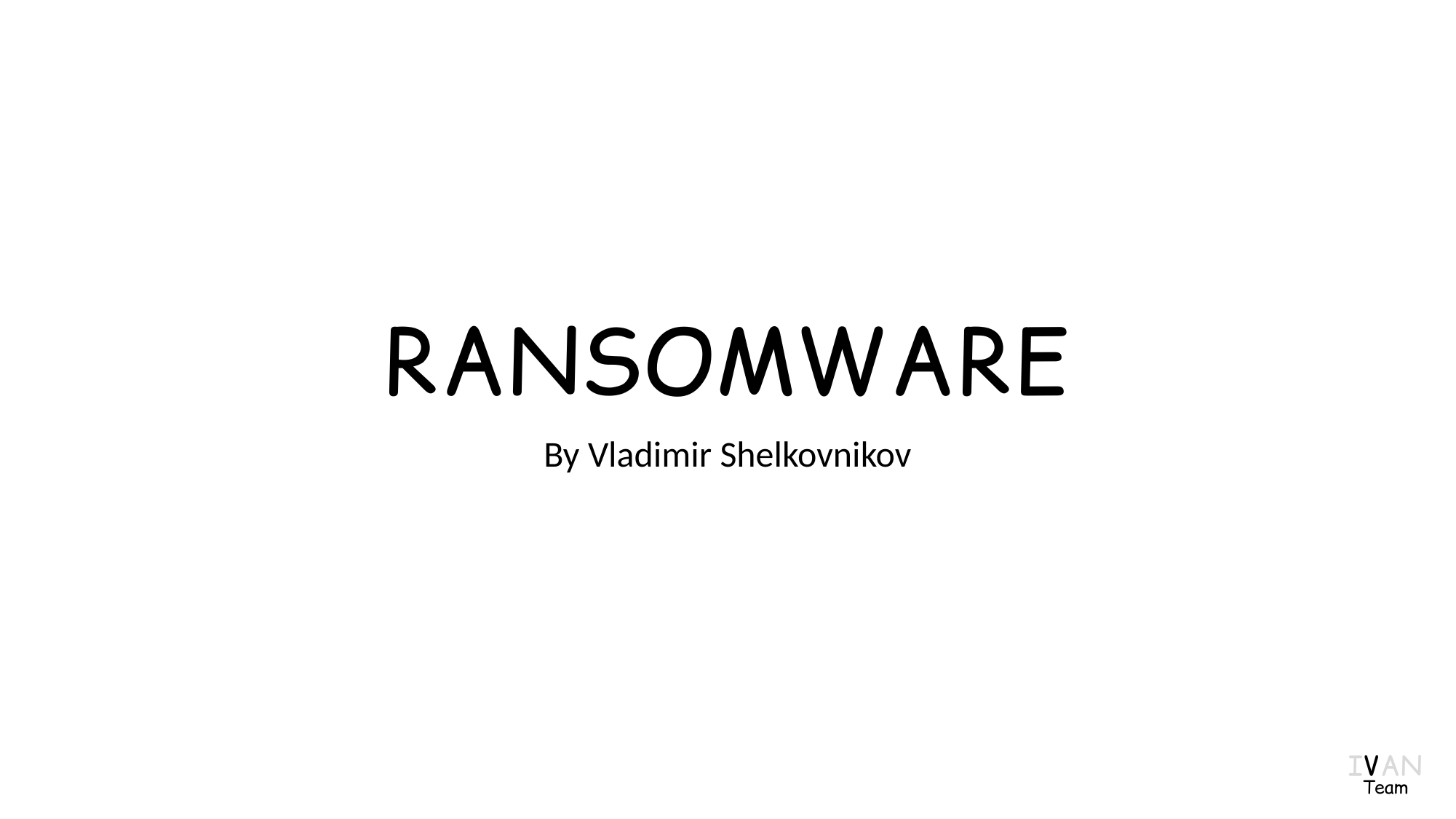

# RANSOMWARE
By Vladimir Shelkovnikov
IVAN
Team